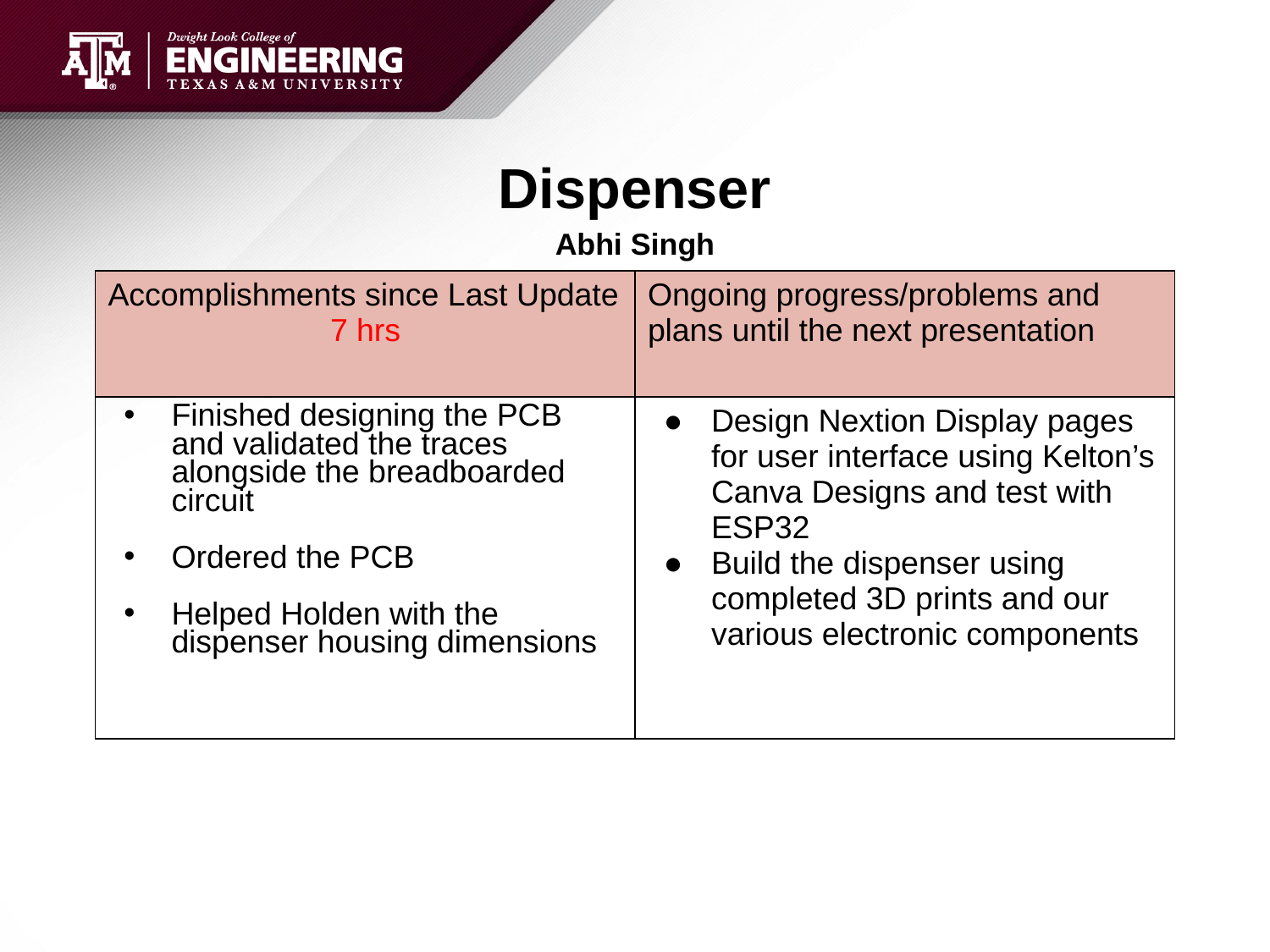

# Dispenser
Abhi Singh
| Accomplishments since Last Update 7 hrs | Ongoing progress/problems and plans until the next presentation |
| --- | --- |
| Finished designing the PCB and validated the traces alongside the breadboarded circuit Ordered the PCB Helped Holden with the dispenser housing dimensions | Design Nextion Display pages for user interface using Kelton’s Canva Designs and test with ESP32 Build the dispenser using completed 3D prints and our various electronic components |